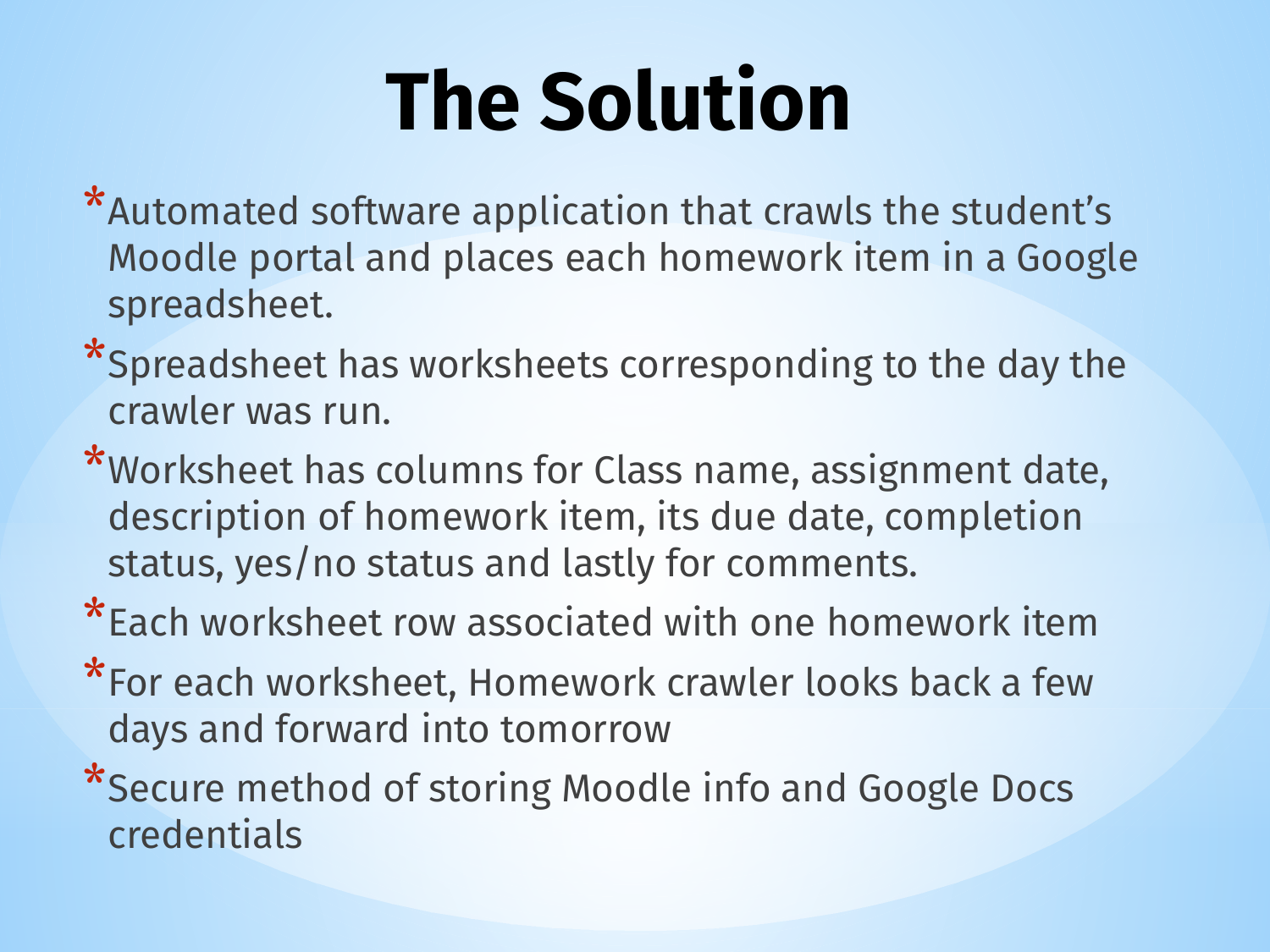

# The Solution
Automated software application that crawls the student’s Moodle portal and places each homework item in a Google spreadsheet.
Spreadsheet has worksheets corresponding to the day the crawler was run.
Worksheet has columns for Class name, assignment date, description of homework item, its due date, completion status, yes/no status and lastly for comments.
Each worksheet row associated with one homework item
For each worksheet, Homework crawler looks back a few days and forward into tomorrow
Secure method of storing Moodle info and Google Docs credentials